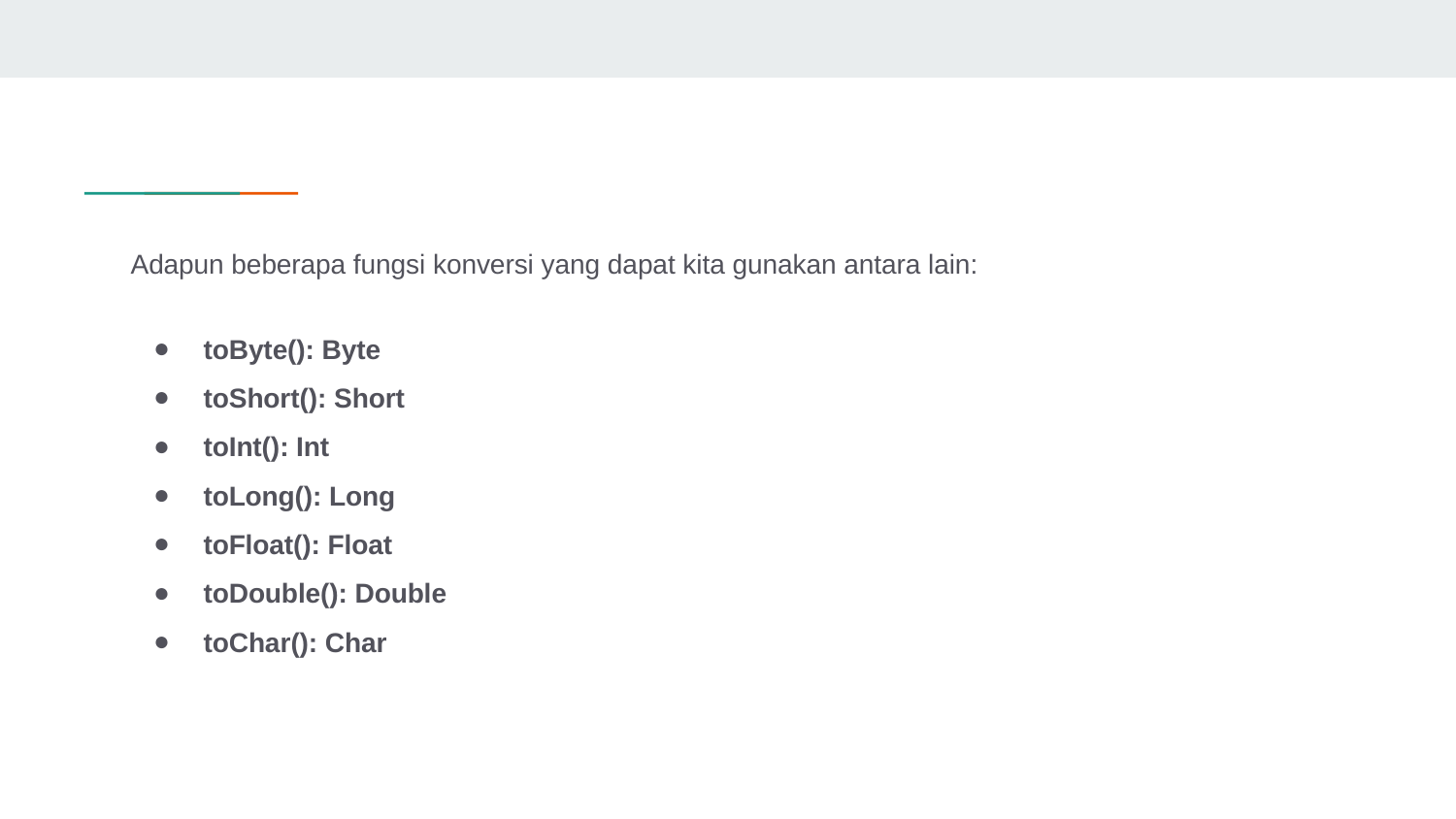

Adapun beberapa fungsi konversi yang dapat kita gunakan antara lain:
toByte(): Byte
toShort(): Short
toInt(): Int
toLong(): Long
toFloat(): Float
toDouble(): Double
toChar(): Char